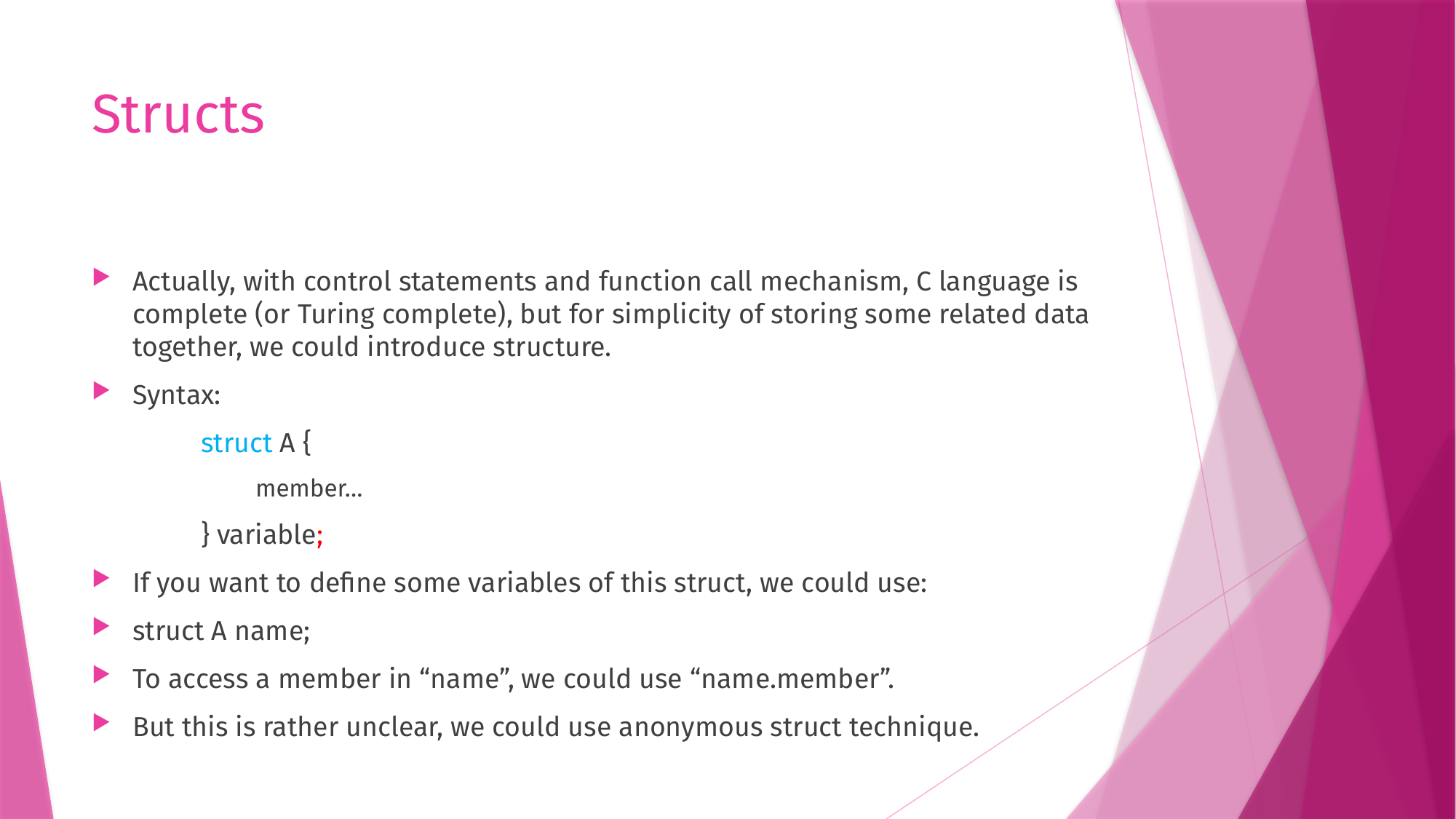

# Structs
Actually, with control statements and function call mechanism, C language is complete (or Turing complete), but for simplicity of storing some related data together, we could introduce structure.
Syntax:
	struct A {
	member…
	} variable;
If you want to define some variables of this struct, we could use:
struct A name;
To access a member in “name”, we could use “name.member”.
But this is rather unclear, we could use anonymous struct technique.